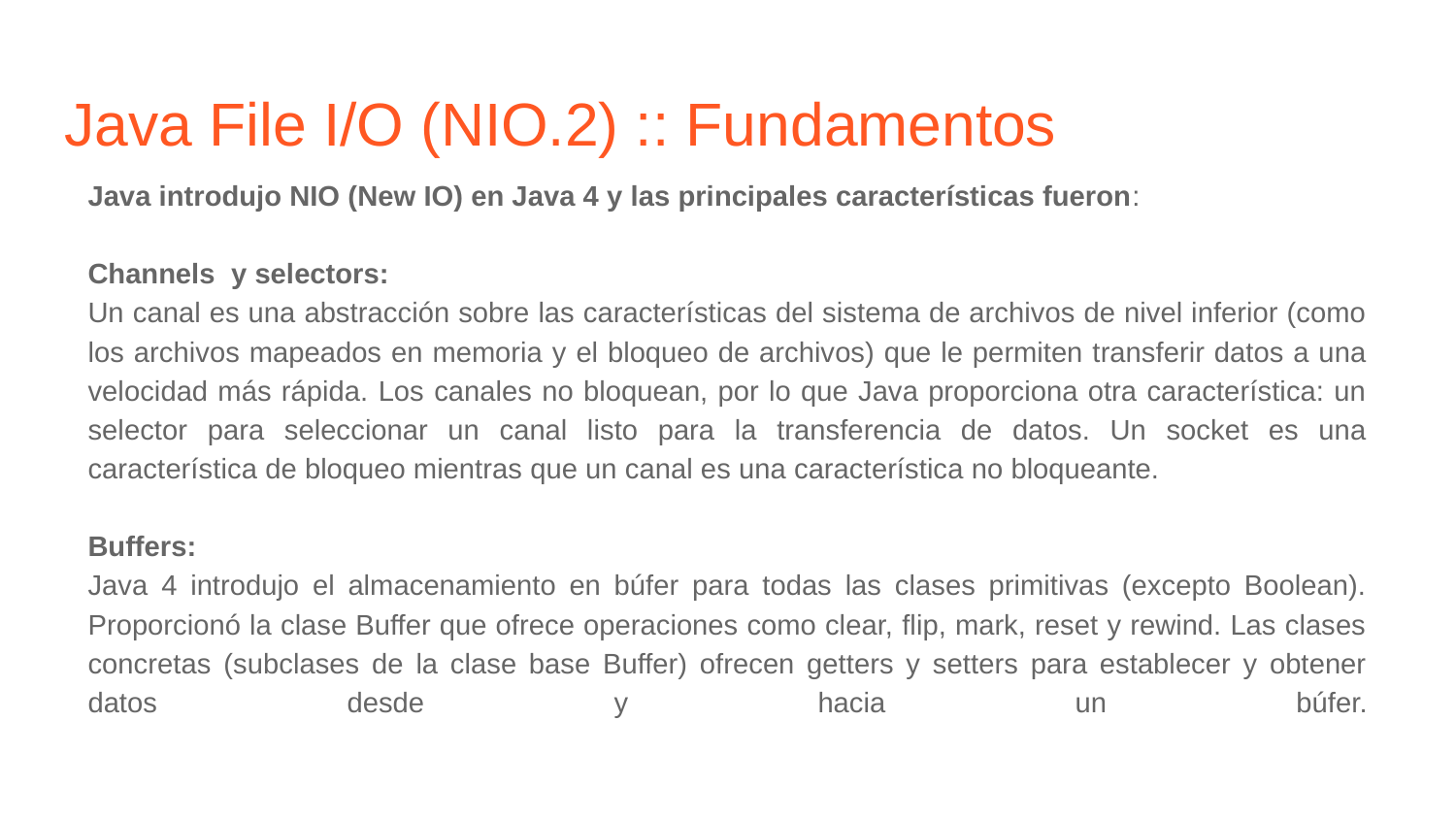

# Java File I/O (NIO.2) :: Fundamentos

Java introdujo NIO (New IO) en Java 4 y las principales características fueron:
Channels  y selectors:
Un canal es una abstracción sobre las características del sistema de archivos de nivel inferior (como los archivos mapeados en memoria y el bloqueo de archivos) que le permiten transferir datos a una velocidad más rápida. Los canales no bloquean, por lo que Java proporciona otra característica: un selector para seleccionar un canal listo para la transferencia de datos. Un socket es una característica de bloqueo mientras que un canal es una característica no bloqueante.

Buffers:
Java 4 introdujo el almacenamiento en búfer para todas las clases primitivas (excepto Boolean). Proporcionó la clase Buffer que ofrece operaciones como clear, flip, mark, reset y rewind. Las clases concretas (subclases de la clase base Buffer) ofrecen getters y setters para establecer y obtener datos desde y hacia un búfer.